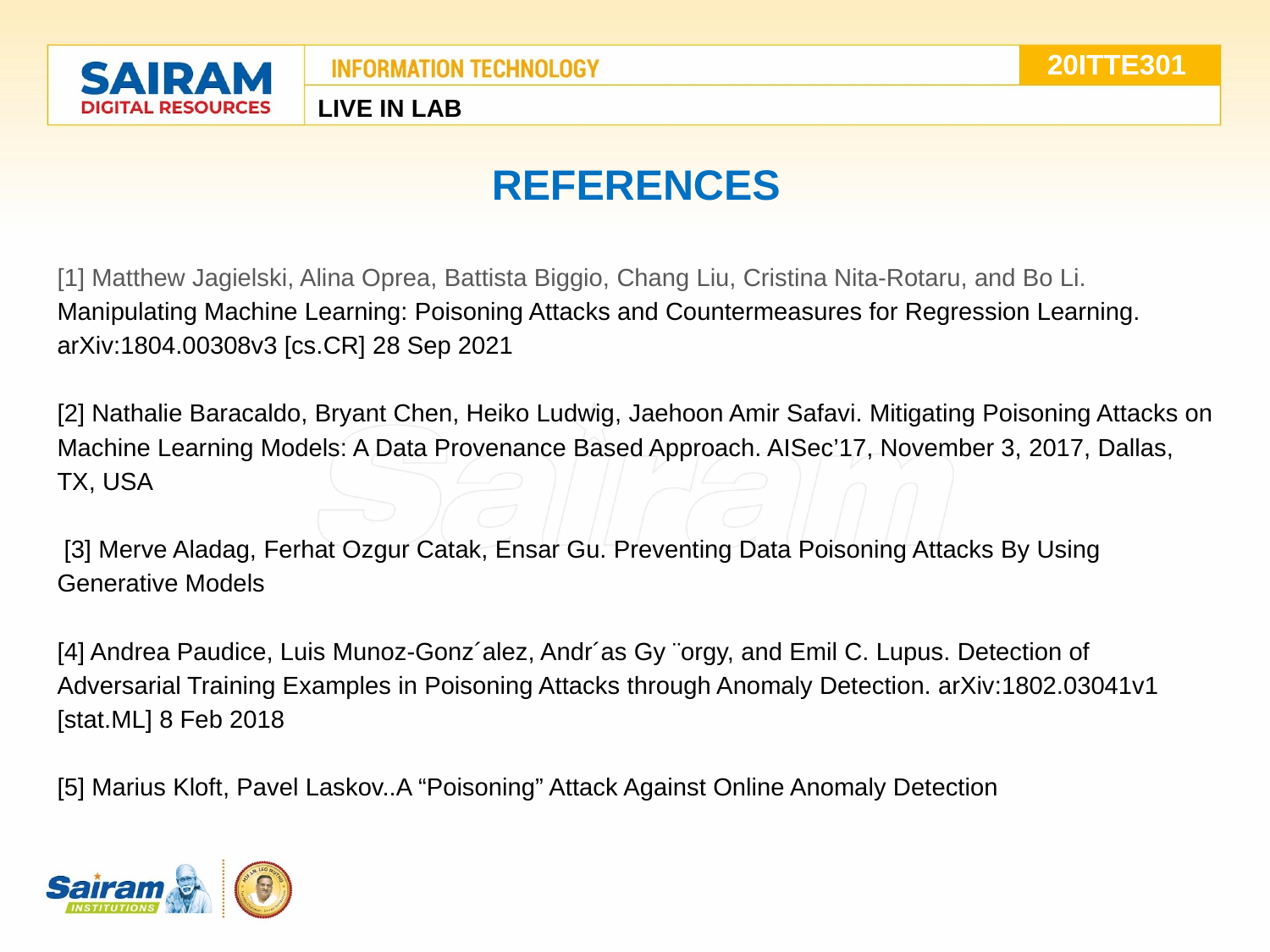

20ITTE301

LIVE IN LAB

REFERENCES

[1] Matthew Jagielski, Alina Oprea, Battista Biggio, Chang Liu, Cristina Nita-Rotaru, and Bo Li. Manipulating Machine Learning: Poisoning Attacks and Countermeasures for Regression Learning.
arXiv:1804.00308v3 [cs.CR] 28 Sep 2021

[2] Nathalie Baracaldo, Bryant Chen, Heiko Ludwig, Jaehoon Amir Safavi. Mitigating Poisoning Attacks on Machine Learning Models: A Data Provenance Based Approach. AISec’17, November 3, 2017, Dallas, TX, USA

 [3] Merve Aladag, Ferhat Ozgur Catak, Ensar Gu. Preventing Data Poisoning Attacks By Using Generative Models

[4] Andrea Paudice, Luis Munoz-Gonz´alez, Andr´as Gy ¨orgy, and Emil C. Lupus. Detection of Adversarial Training Examples in Poisoning Attacks through Anomaly Detection. arXiv:1802.03041v1 [stat.ML] 8 Feb 2018

[5] Marius Kloft, Pavel Laskov..A “Poisoning” Attack Against Online Anomaly Detection